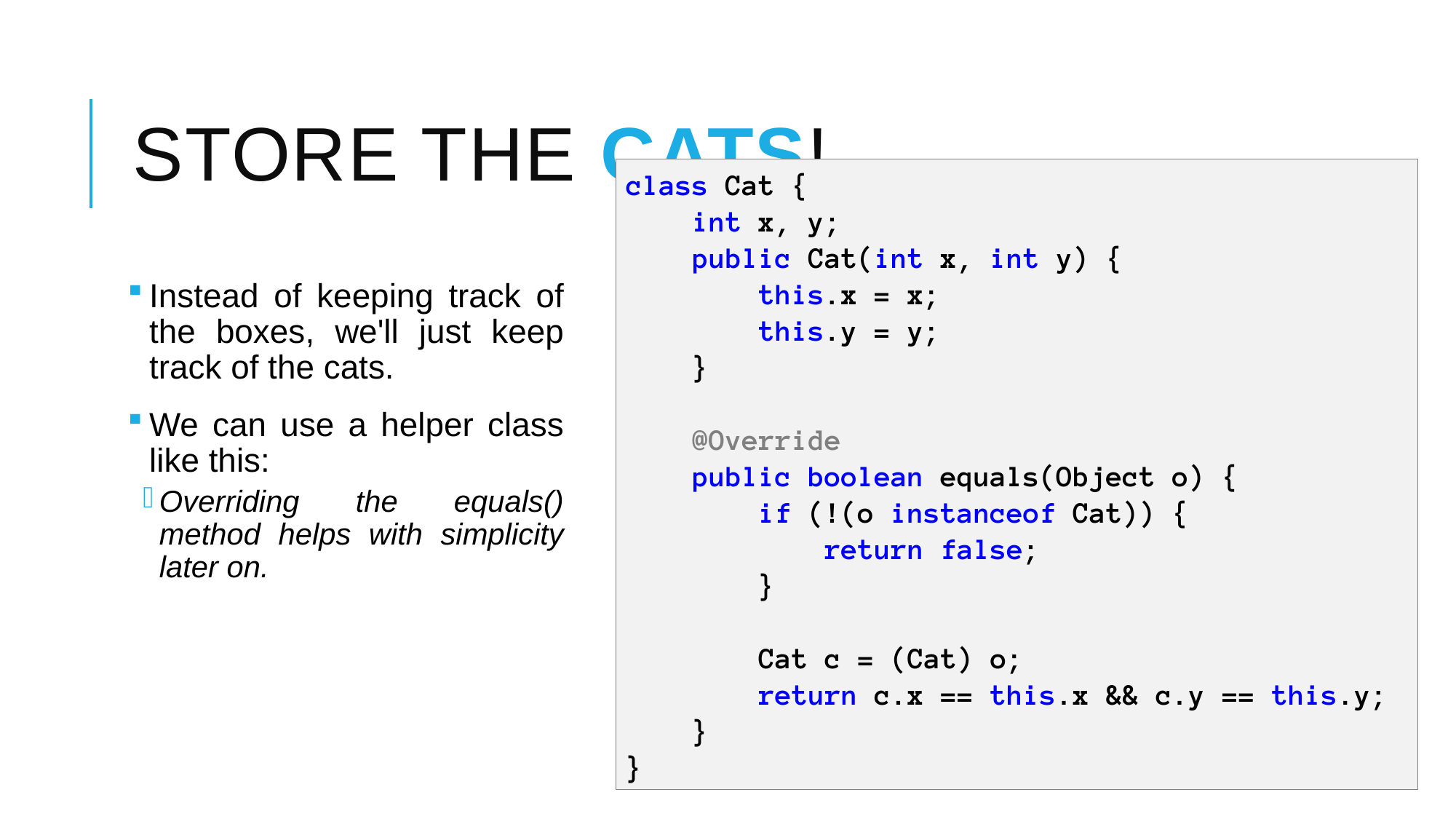

# Store the cats!
class Cat {
    int x, y;
    public Cat(int x, int y) {
        this.x = x;
        this.y = y;
    }
    @Override
    public boolean equals(Object o) {
        if (!(o instanceof Cat)) {
            return false;
        }
        Cat c = (Cat) o;
        return c.x == this.x && c.y == this.y;
    }
}
Instead of keeping track of the boxes, we'll just keep track of the cats.
We can use a helper class like this:
Overriding the equals() method helps with simplicity later on.